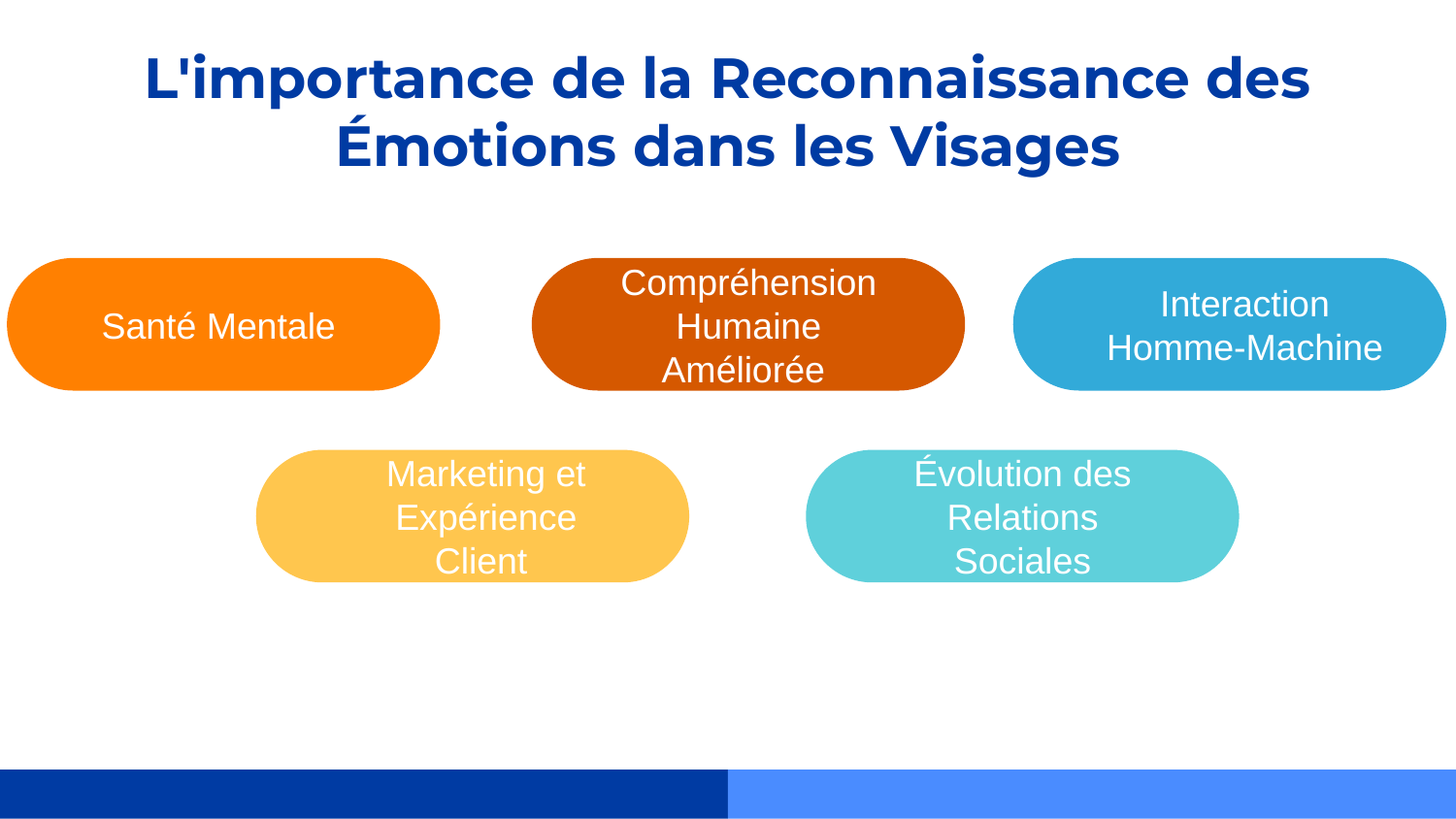

# L'importance de la Reconnaissance des Émotions dans les Visages

Santé Mentale
Interaction Homme-Machine
Compréhension Humaine Améliorée

Évolution des Relations Sociales
Marketing et Expérience Client